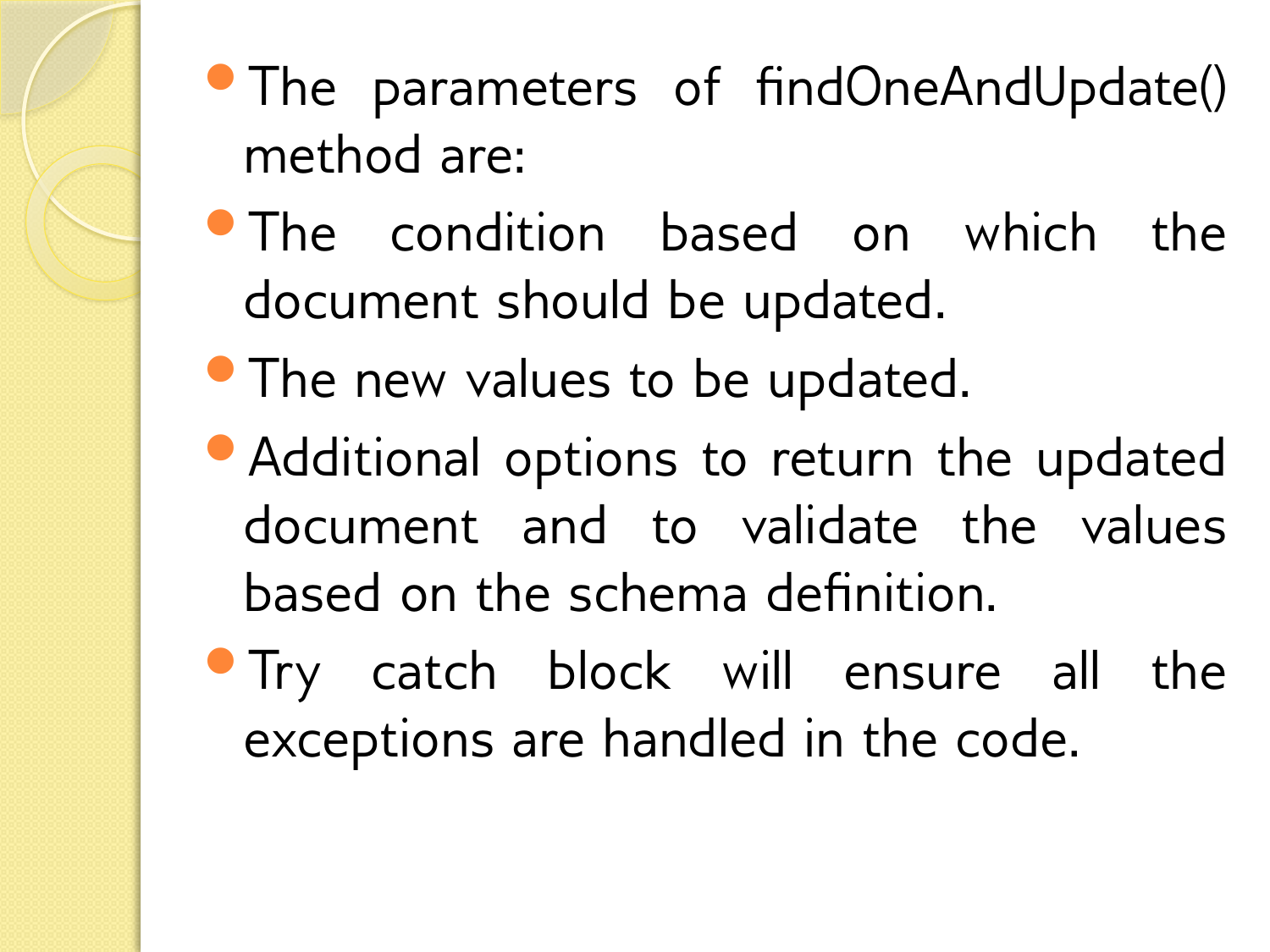

The parameters of findOneAndUpdate() method are:
The condition based on which the document should be updated.
The new values to be updated.
Additional options to return the updated document and to validate the values based on the schema definition.
Try catch block will ensure all the exceptions are handled in the code.